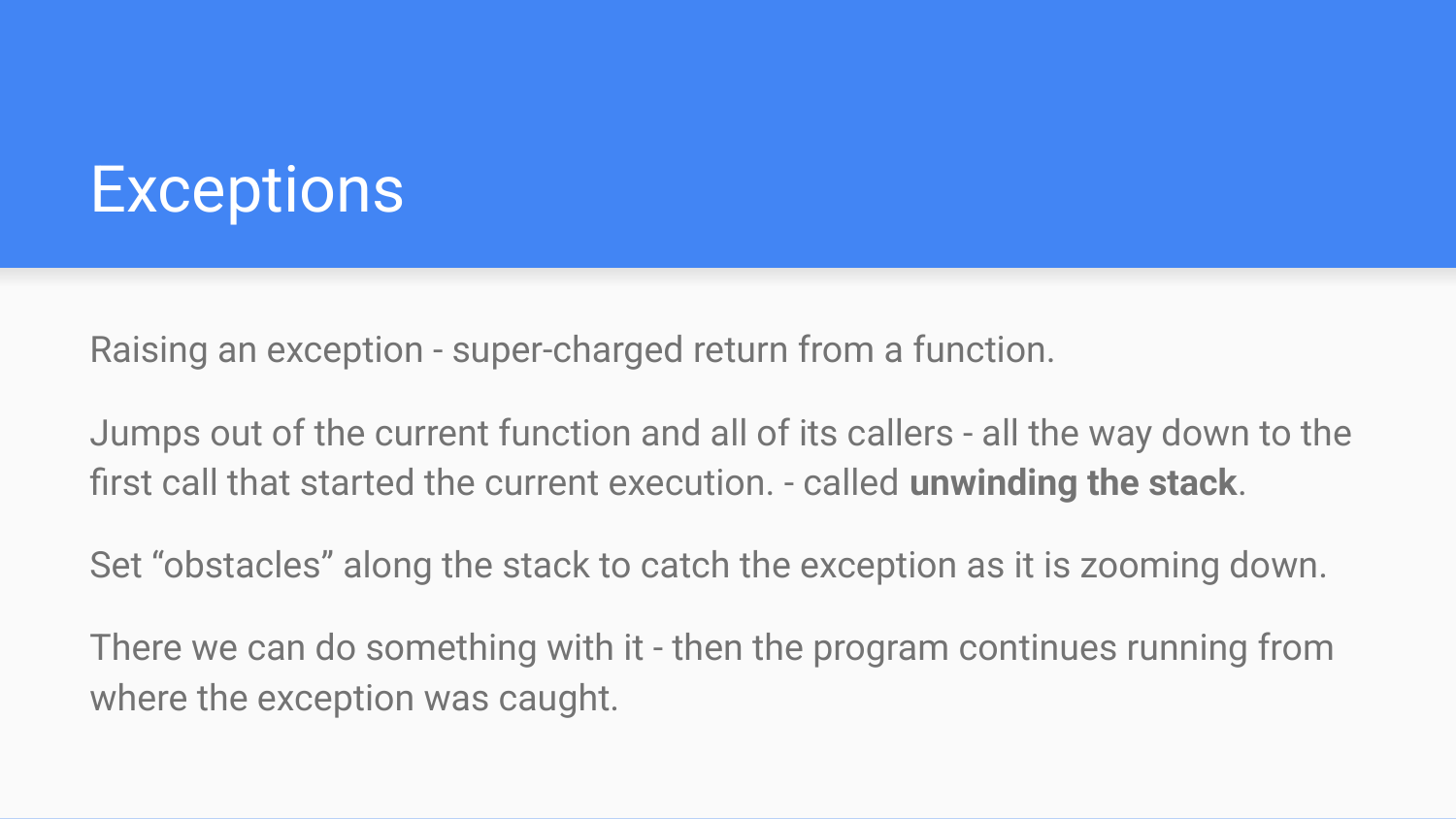

# Exceptions
Raising an exception - super-charged return from a function.
Jumps out of the current function and all of its callers - all the way down to the first call that started the current execution. - called unwinding the stack.
Set “obstacles” along the stack to catch the exception as it is zooming down.
There we can do something with it - then the program continues running from where the exception was caught.